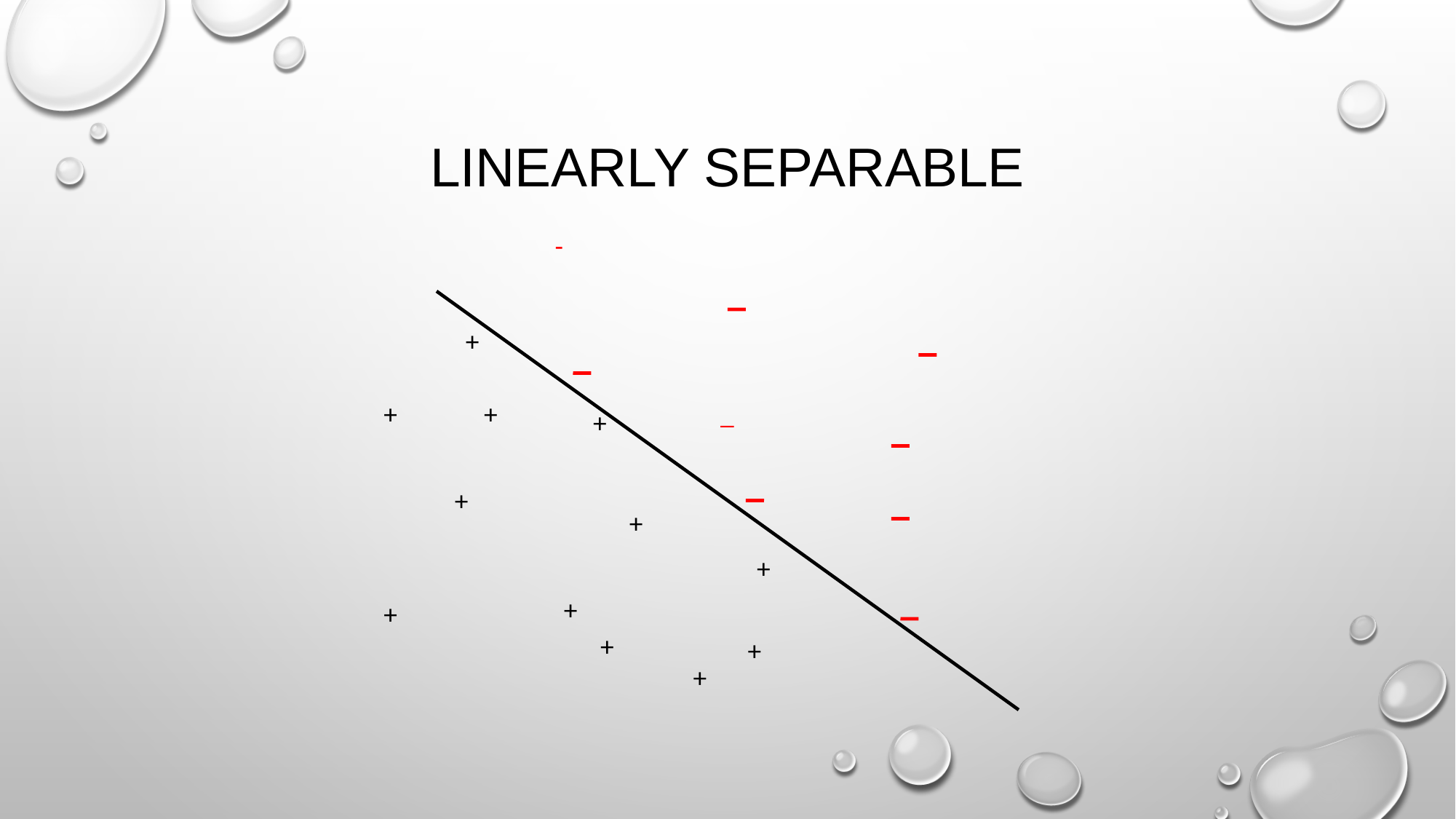

# Linearly Separable
-

+

+
+
_
+

+
+

+
+
+

+
+
+